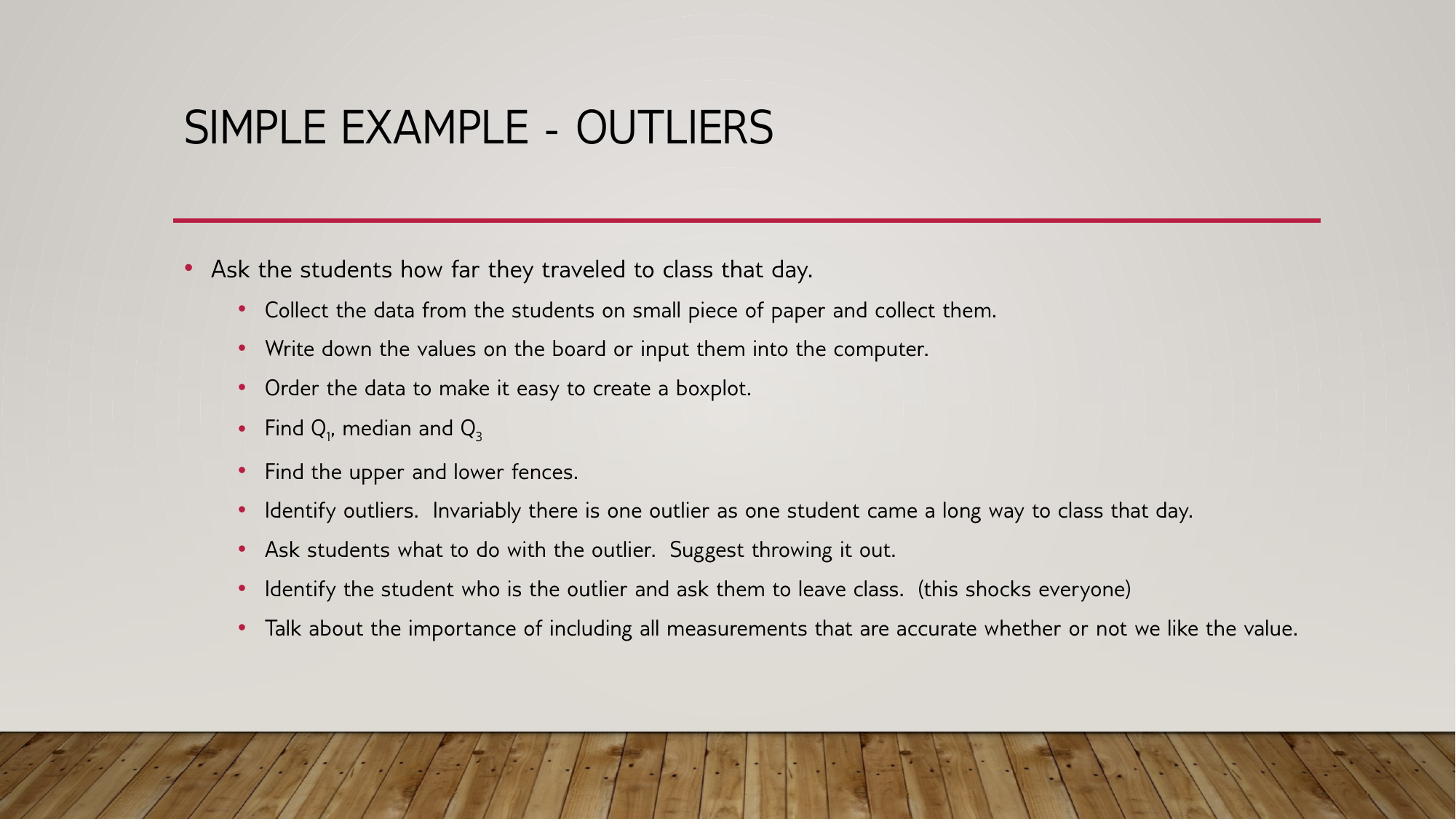

# Simple Example - Outliers
Ask the students how far they traveled to class that day.
Collect the data from the students on small piece of paper and collect them.
Write down the values on the board or input them into the computer.
Order the data to make it easy to create a boxplot.
Find Q1, median and Q3
Find the upper and lower fences.
Identify outliers.  Invariably there is one outlier as one student came a long way to class that day.
Ask students what to do with the outlier.  Suggest throwing it out.
Identify the student who is the outlier and ask them to leave class.  (this shocks everyone)
Talk about the importance of including all measurements that are accurate whether or not we like the value.